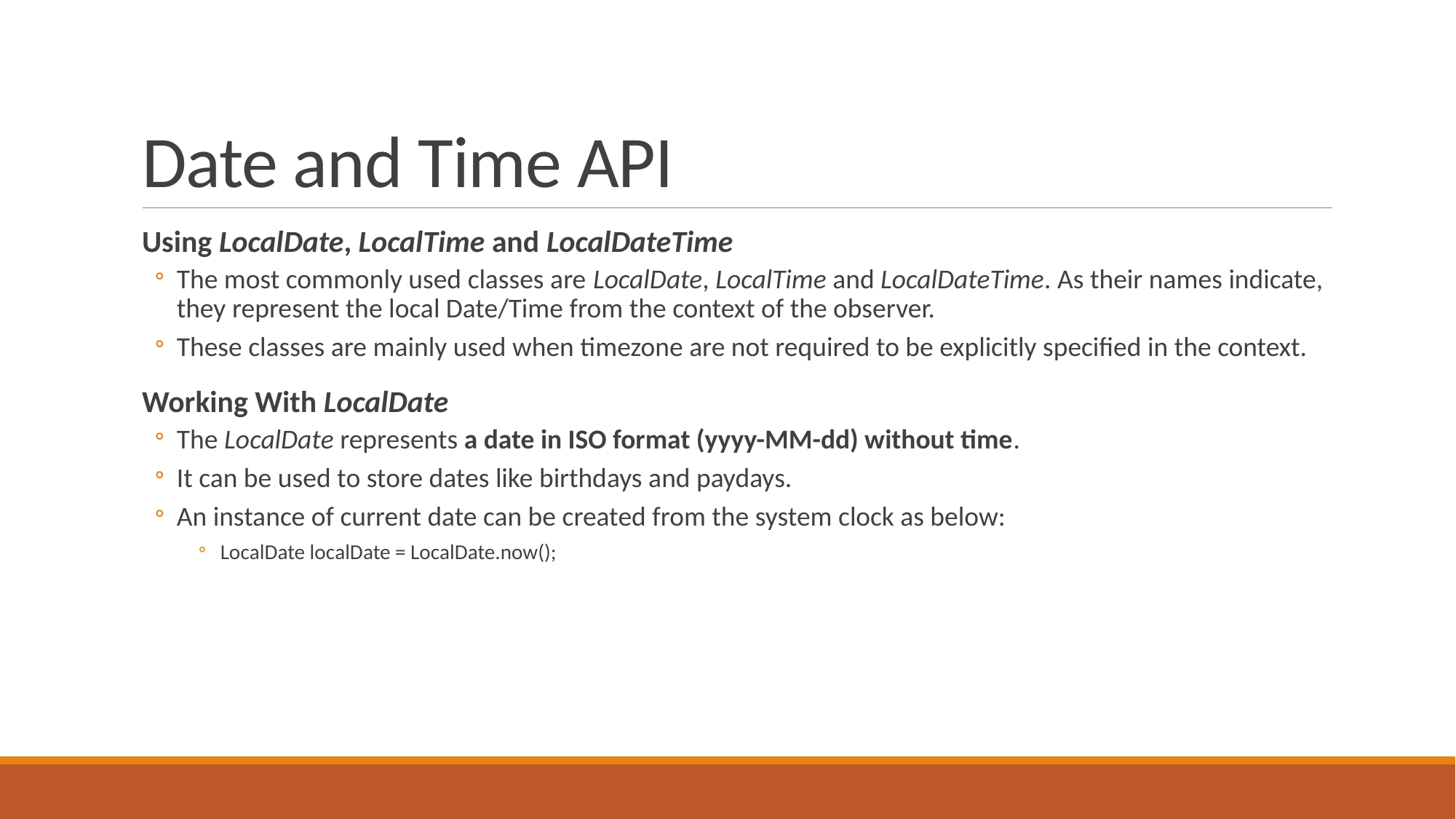

# Date and Time API
Using LocalDate, LocalTime and LocalDateTime
The most commonly used classes are LocalDate, LocalTime and LocalDateTime. As their names indicate, they represent the local Date/Time from the context of the observer.
These classes are mainly used when timezone are not required to be explicitly specified in the context.
Working With LocalDate
The LocalDate represents a date in ISO format (yyyy-MM-dd) without time.
It can be used to store dates like birthdays and paydays.
An instance of current date can be created from the system clock as below:
LocalDate localDate = LocalDate.now();